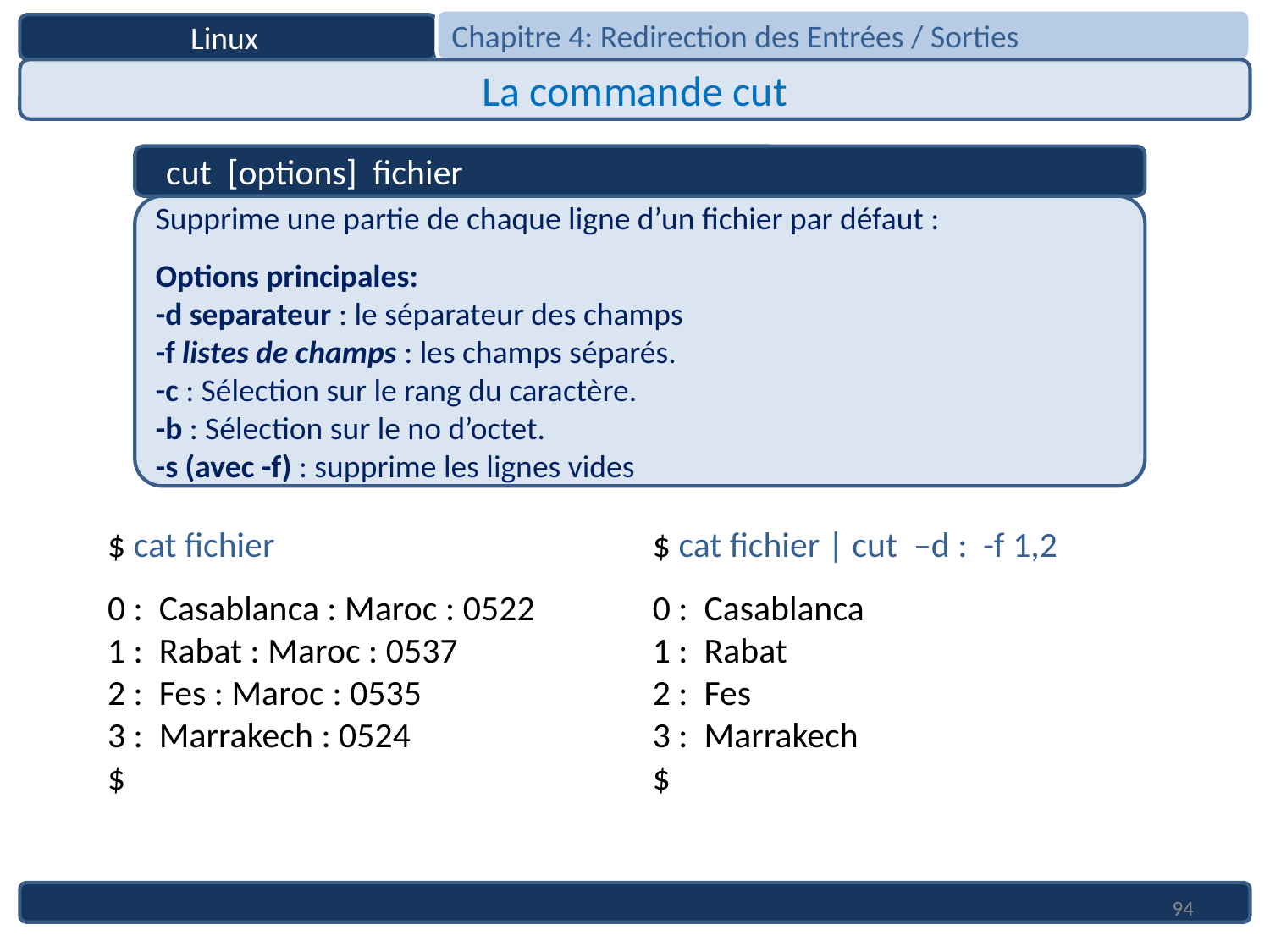

Chapitre 4: Redirection des Entrées / Sorties
Linux
La commande cut
  cut  [options]  fichier
Supprime une partie de chaque ligne d’un fichier par défaut :

Options principales:
-d separateur : le séparateur des champs
-f listes de champs : les champs séparés.
-c : Sélection sur le rang du caractère.
-b : Sélection sur le no d’octet.
-s (avec -f) : supprime les lignes vides
$ cat fichier

0 :  Casablanca : Maroc : 0522
1 :  Rabat : Maroc : 0537
2 :  Fes : Maroc : 0535
3 :  Marrakech : 0524
$
$ cat fichier | cut  –d :  -f 1,2

0 :  Casablanca
1 :  Rabat
2 :  Fes
3 :  Marrakech
$
94